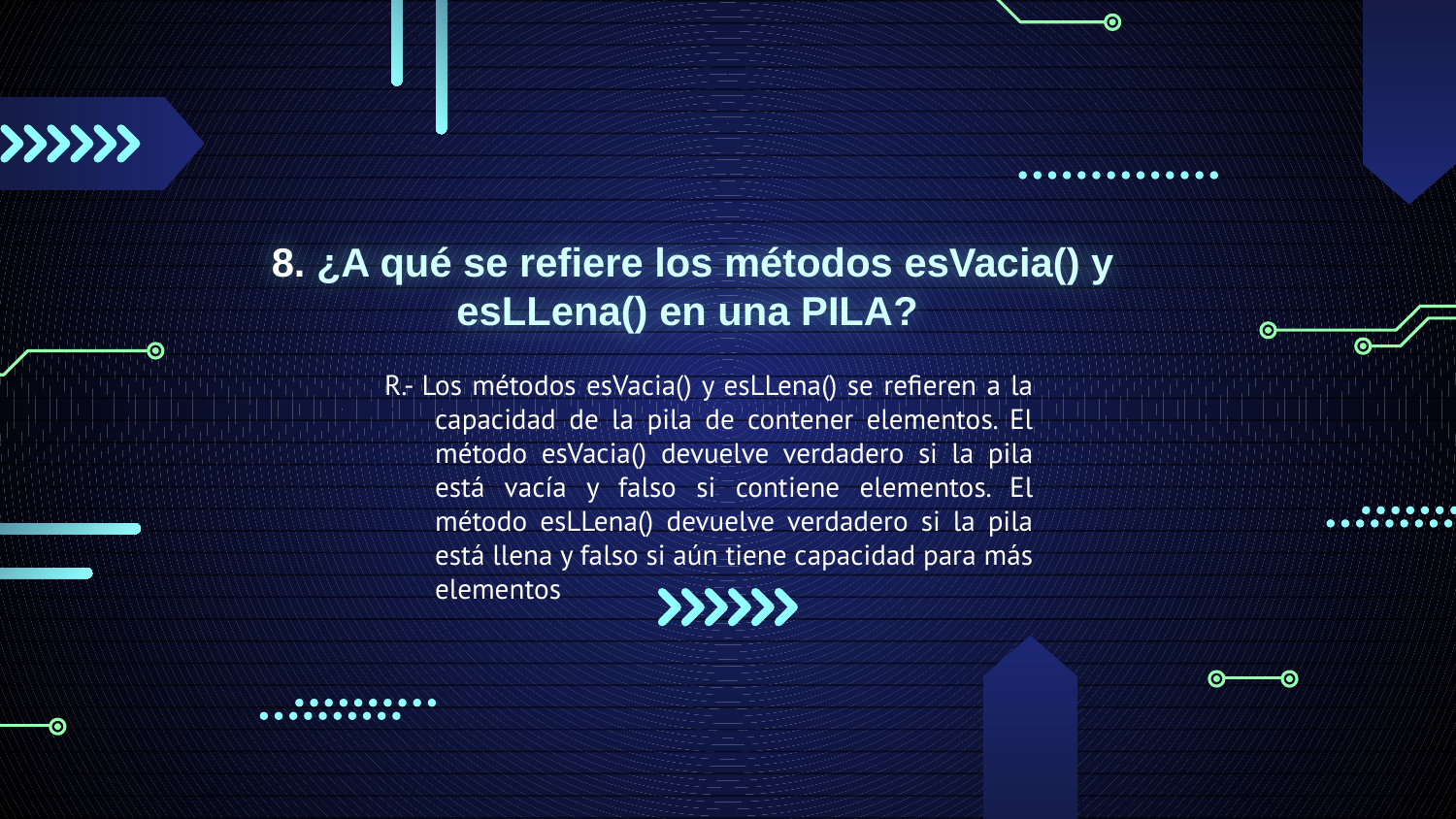

# 8. ¿A qué se refiere los métodos esVacia() y esLLena() en una PILA?
R.- Los métodos esVacia() y esLLena() se refieren a la capacidad de la pila de contener elementos. El método esVacia() devuelve verdadero si la pila está vacía y falso si contiene elementos. El método esLLena() devuelve verdadero si la pila está llena y falso si aún tiene capacidad para más elementos